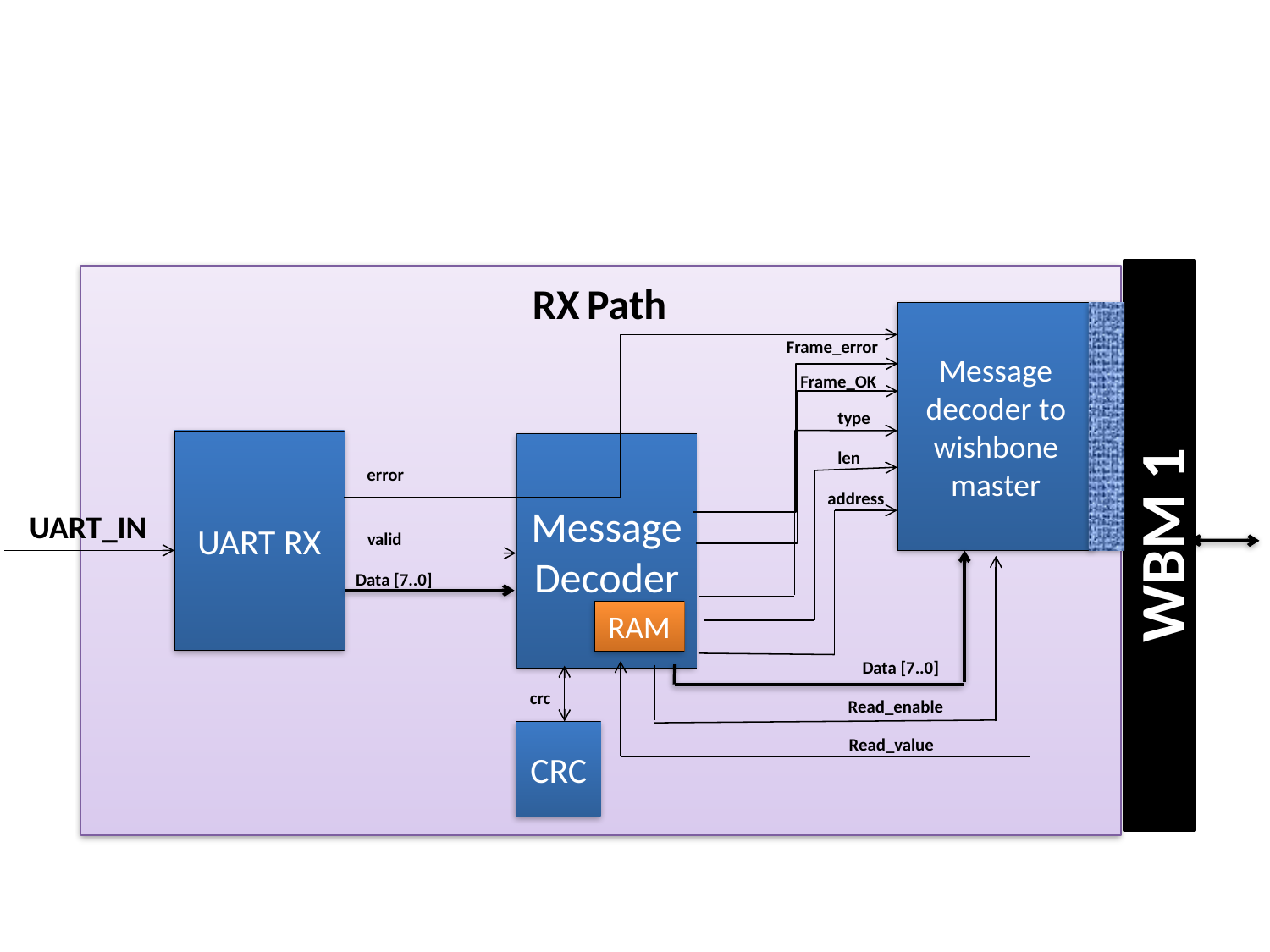

WBM 1

RX Path
Message decoder to wishbone master
type
UART RX
Message Decoder
len
error
address
valid
Data [7..0]
RAM
Data [7..0]
crc
CRC
UART_IN

Frame_error
Frame_OK
Read_enable
Read_value
Read enable
Read enable